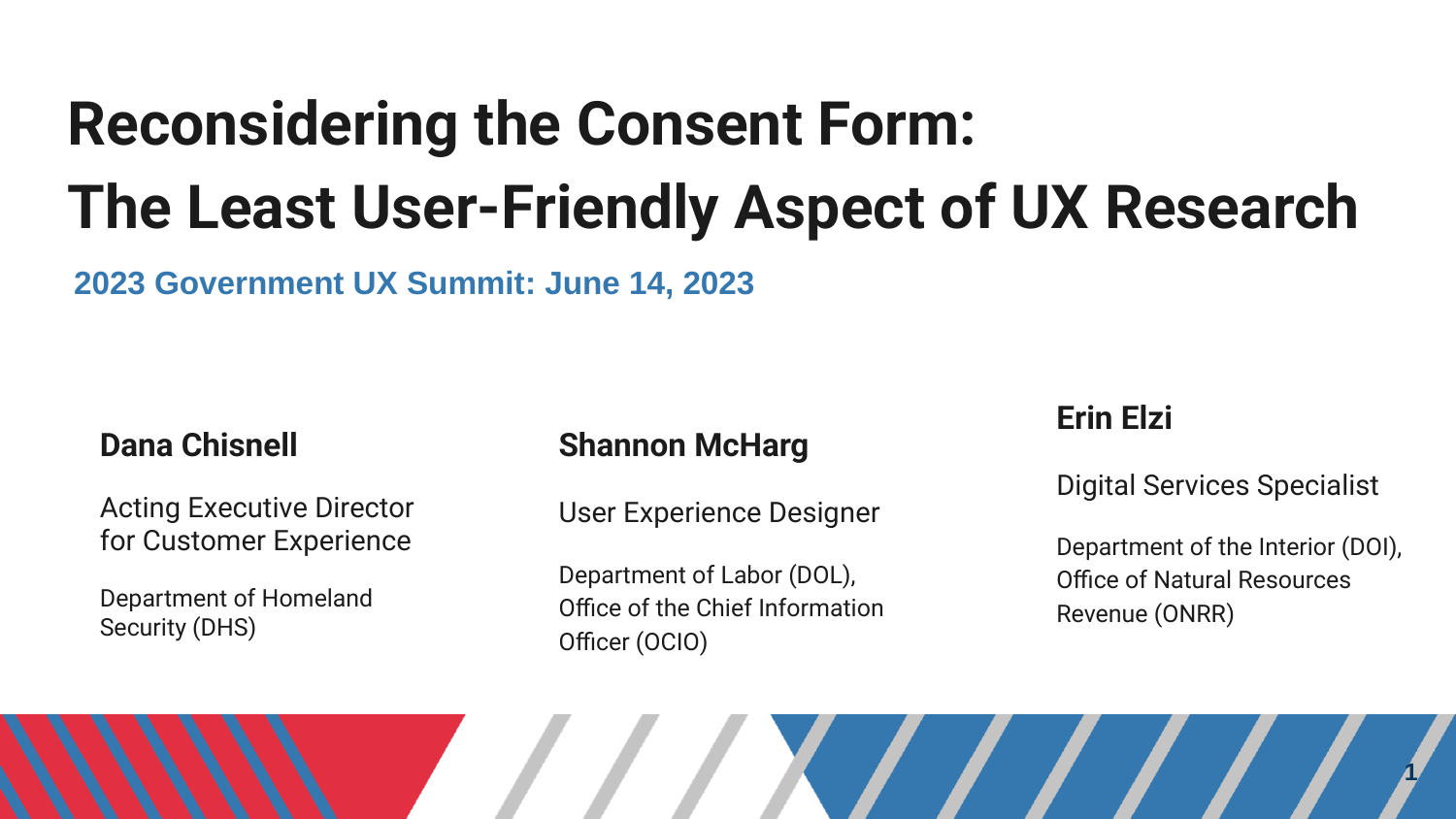

# Reconsidering the Consent Form: The Least User-Friendly Aspect of UX Research
2023 Government UX Summit: June 14, 2023

Erin Elzi
Digital Services Specialist
Department of the Interior (DOI), Office of Natural Resources Revenue (ONRR)

Shannon McHarg
User Experience Designer
Department of Labor (DOL), Office of the Chief Information Officer (OCIO)

Dana Chisnell
Acting Executive Director for Customer Experience
Department of Homeland Security (DHS)
1